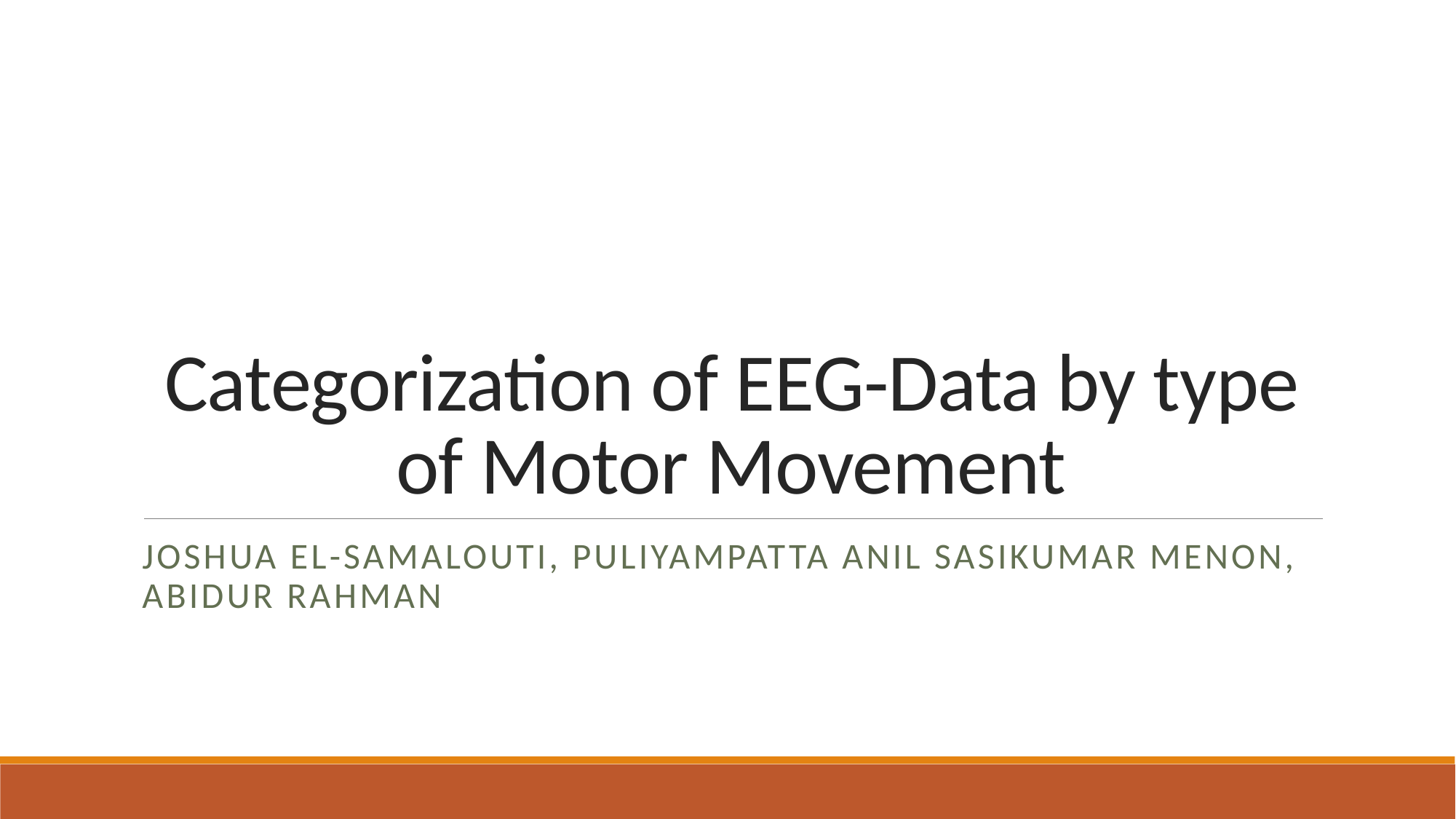

# Categorization of EEG-Data by type of Motor Movement
Joshua El-Samalouti, Puliyampatta Anil sasikumar menon, Abidur rahman